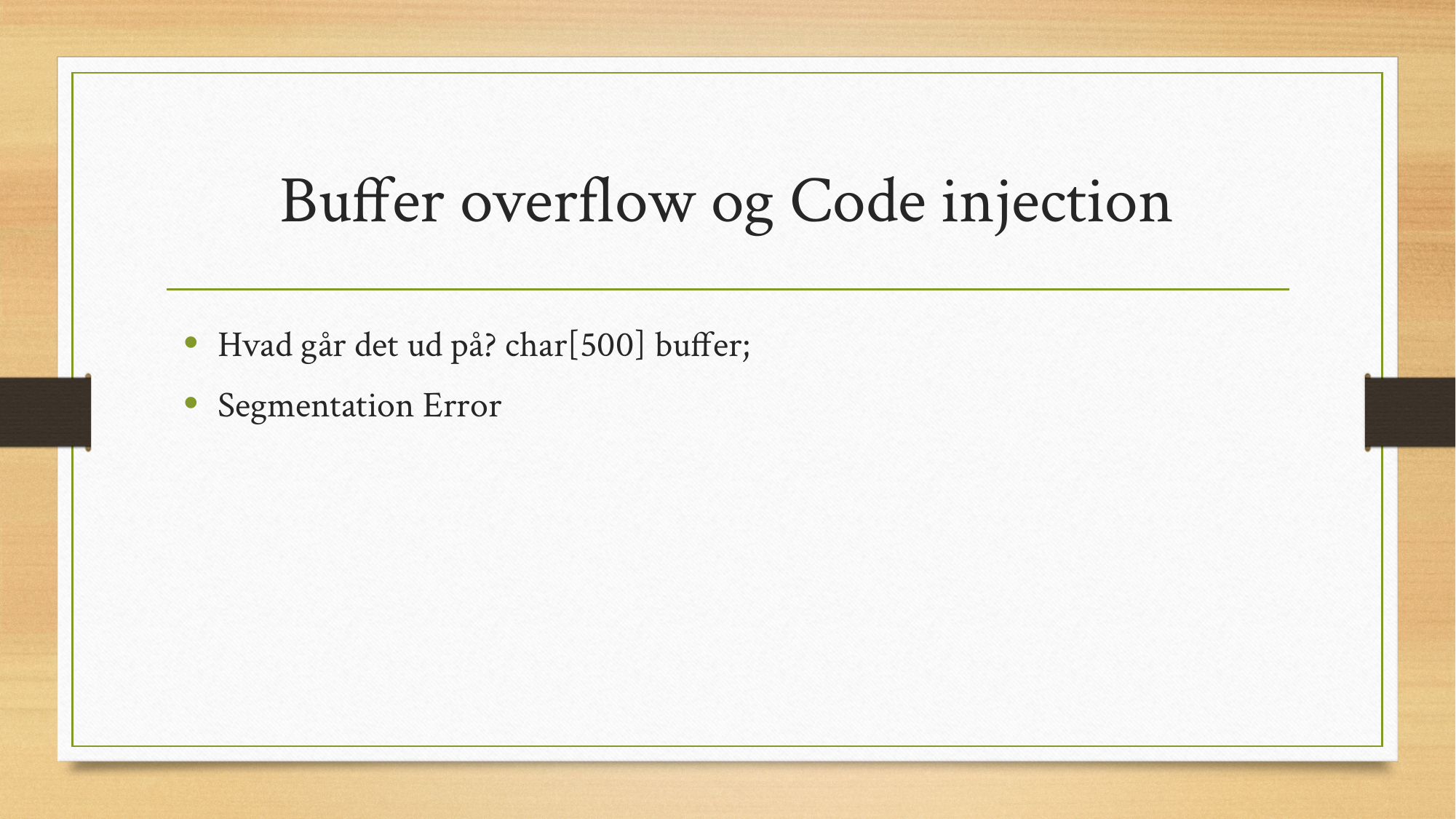

# Buffer overflow og Code injection
Hvad går det ud på? char[500] buffer;
Segmentation Error